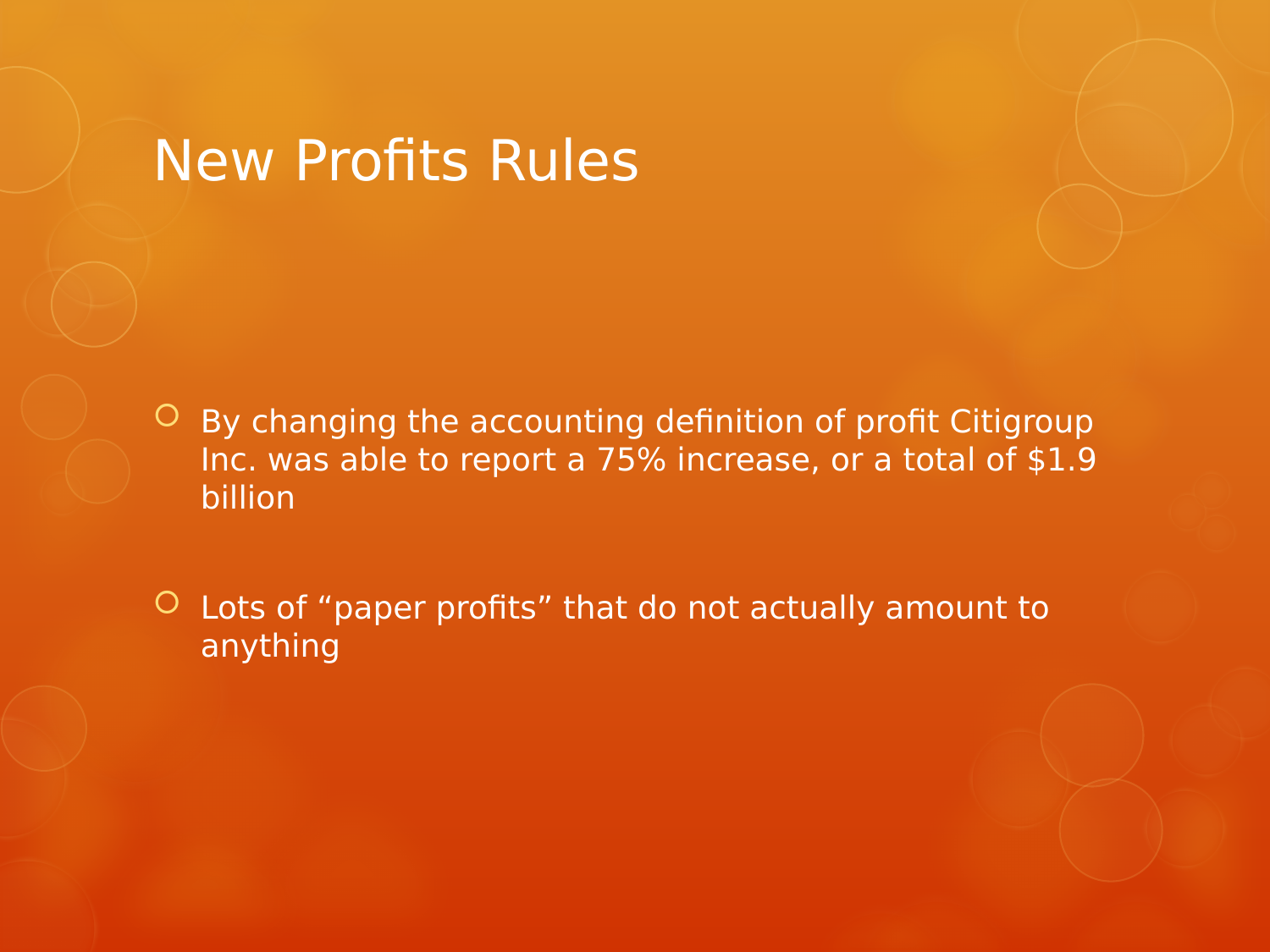

# New Profits Rules
By changing the accounting definition of profit Citigroup Inc. was able to report a 75% increase, or a total of $1.9 billion

Lots of “paper profits” that do not actually amount to anything